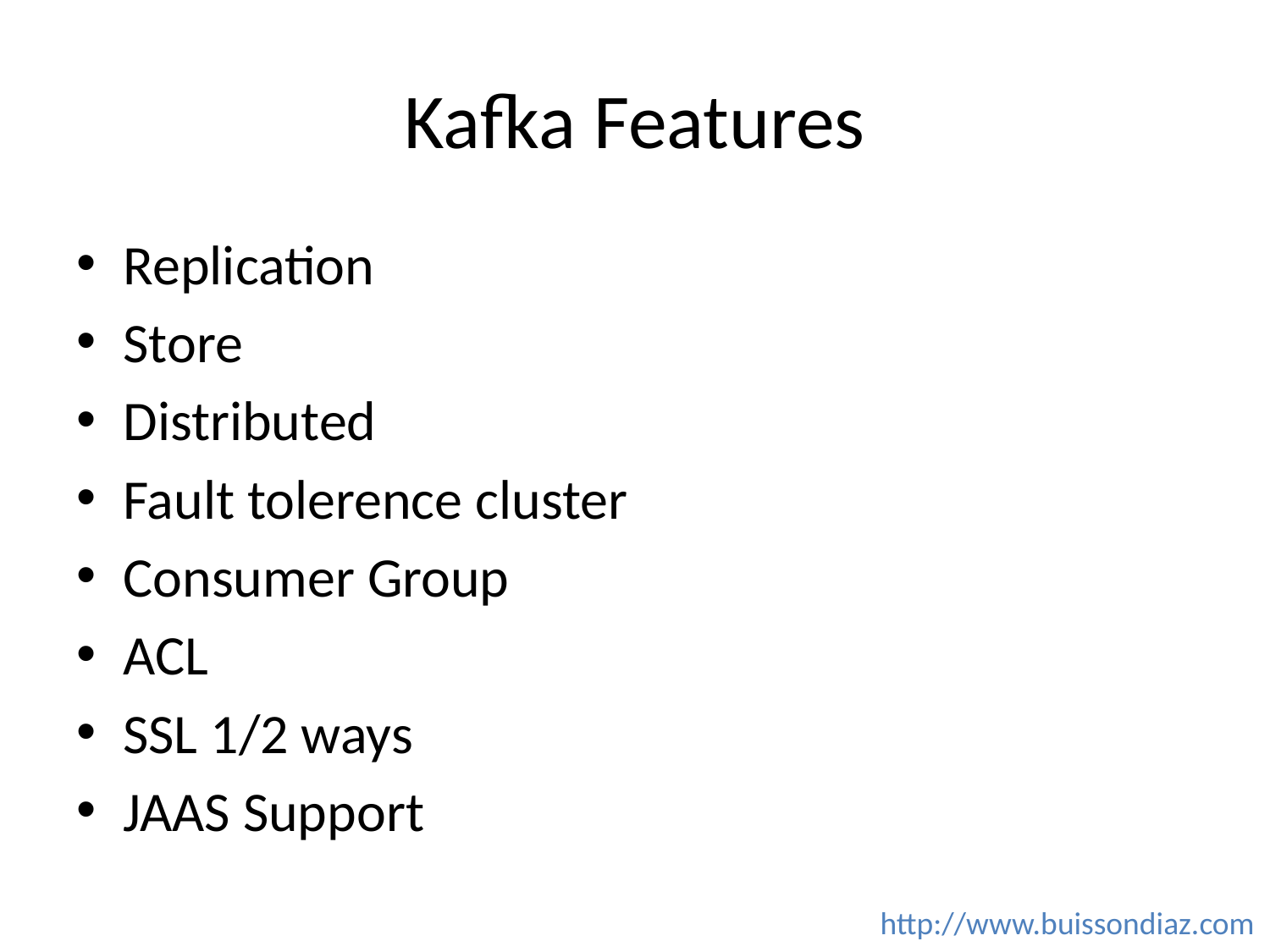

# Kafka Features
Replication
Store
Distributed
Fault tolerence cluster
Consumer Group
ACL
SSL 1/2 ways
JAAS Support
http://www.buissondiaz.com